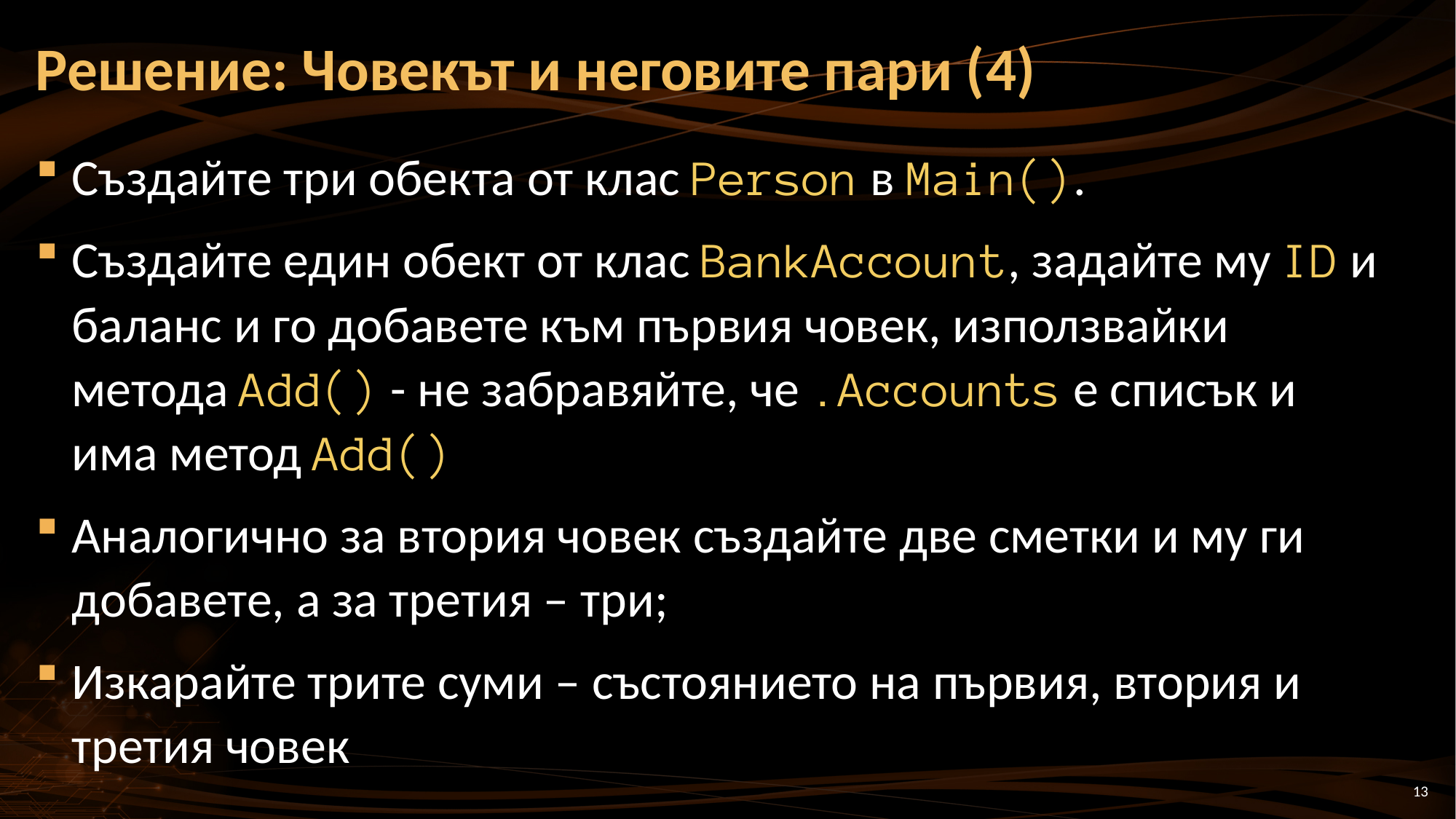

# Решение: Човекът и неговите пари (4)
Създайте три обекта от клас Person в Main().
Създайте един обект от клас BankAccount, задайте му ID и баланс и го добавете към първия човек, използвайки метода Add() - не забравяйте, че .Accounts е списък и има метод Add()
Аналогично за втория човек създайте две сметки и му ги добавете, а за третия – три;
Изкарайте трите суми – състоянието на първия, втория и третия човек
13